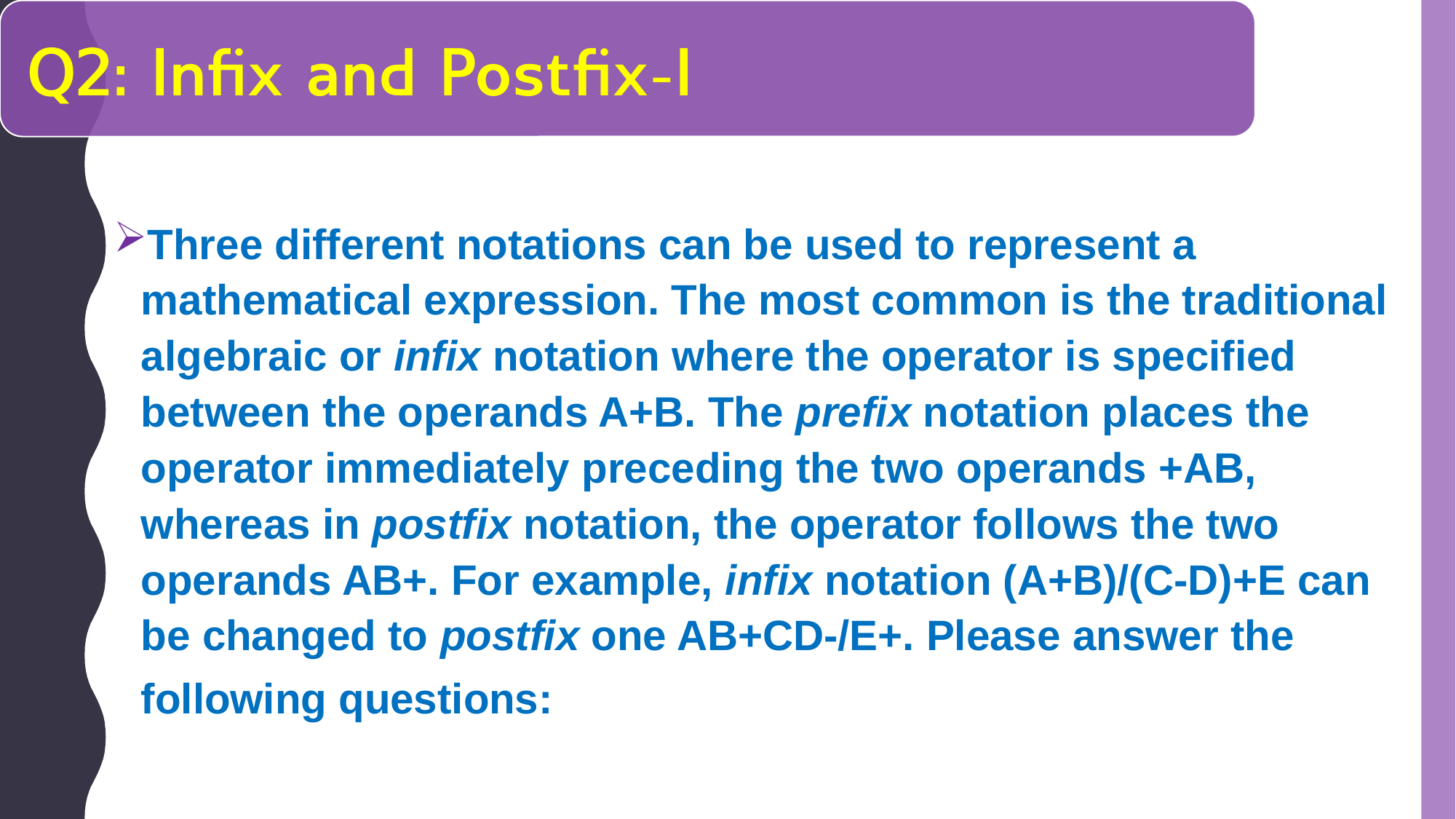

Q2: Infix and Postfix-I
Three different notations can be used to represent a mathematical expression. The most common is the traditional algebraic or infix notation where the operator is specified between the operands A+B. The prefix notation places the operator immediately preceding the two operands +AB, whereas in postfix notation, the operator follows the two operands AB+. For example, infix notation (A+B)/(C-D)+E can be changed to postfix one AB+CD-/E+. Please answer the following questions: